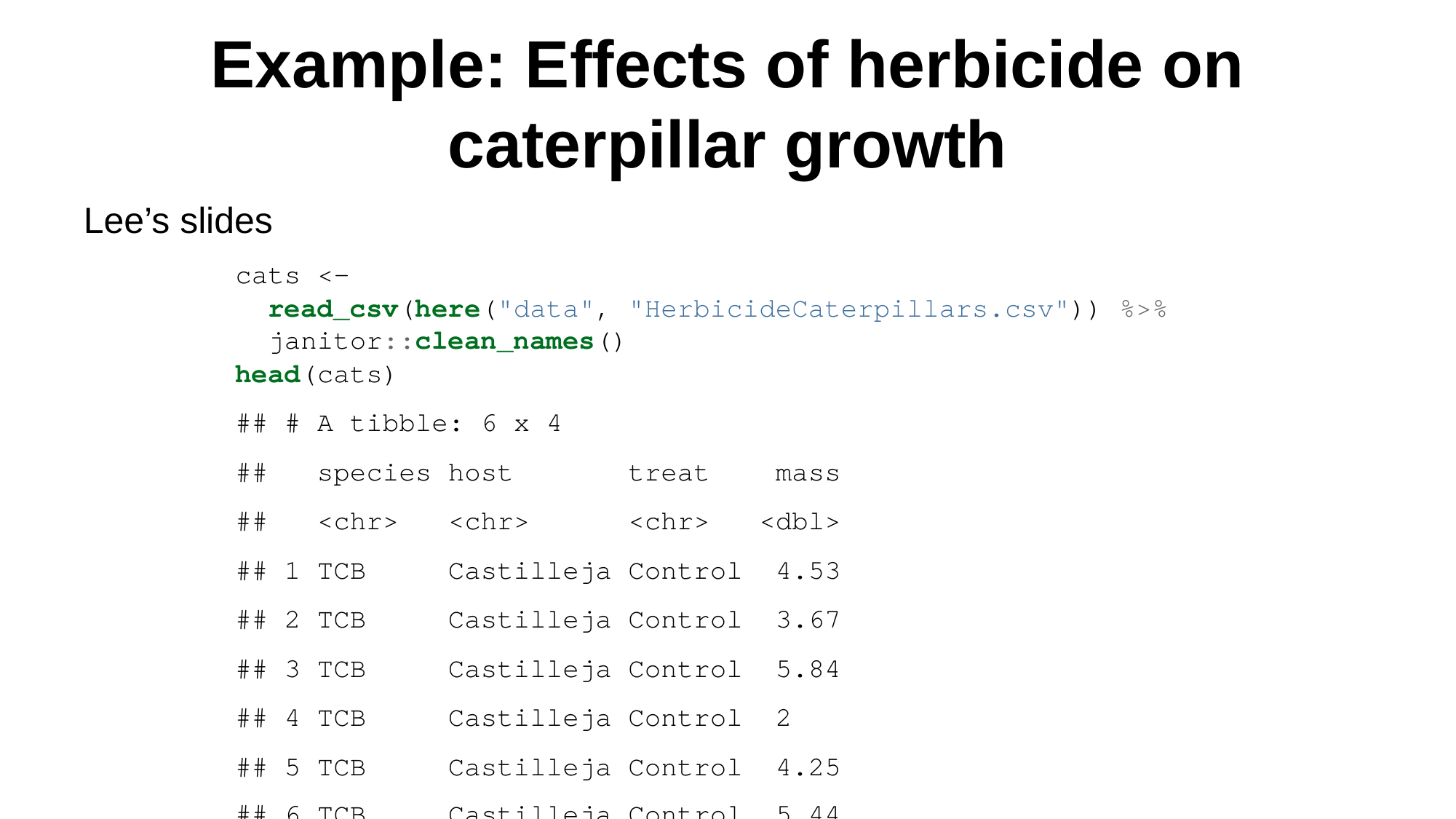

# Example: Effects of herbicide on caterpillar growth
Lee’s slides
cats <-
  read_csv(here("data", "HerbicideCaterpillars.csv")) %>%
  janitor::clean_names()
head(cats)
## # A tibble: 6 x 4
##   species host       treat    mass
##   <chr>   <chr>      <chr>   <dbl>
## 1 TCB     Castilleja Control  4.53
## 2 TCB     Castilleja Control  3.67
## 3 TCB     Castilleja Control  5.84
## 4 TCB     Castilleja Control  2
## 5 TCB     Castilleja Control  4.25
## 6 TCB     Castilleja Control  5.44